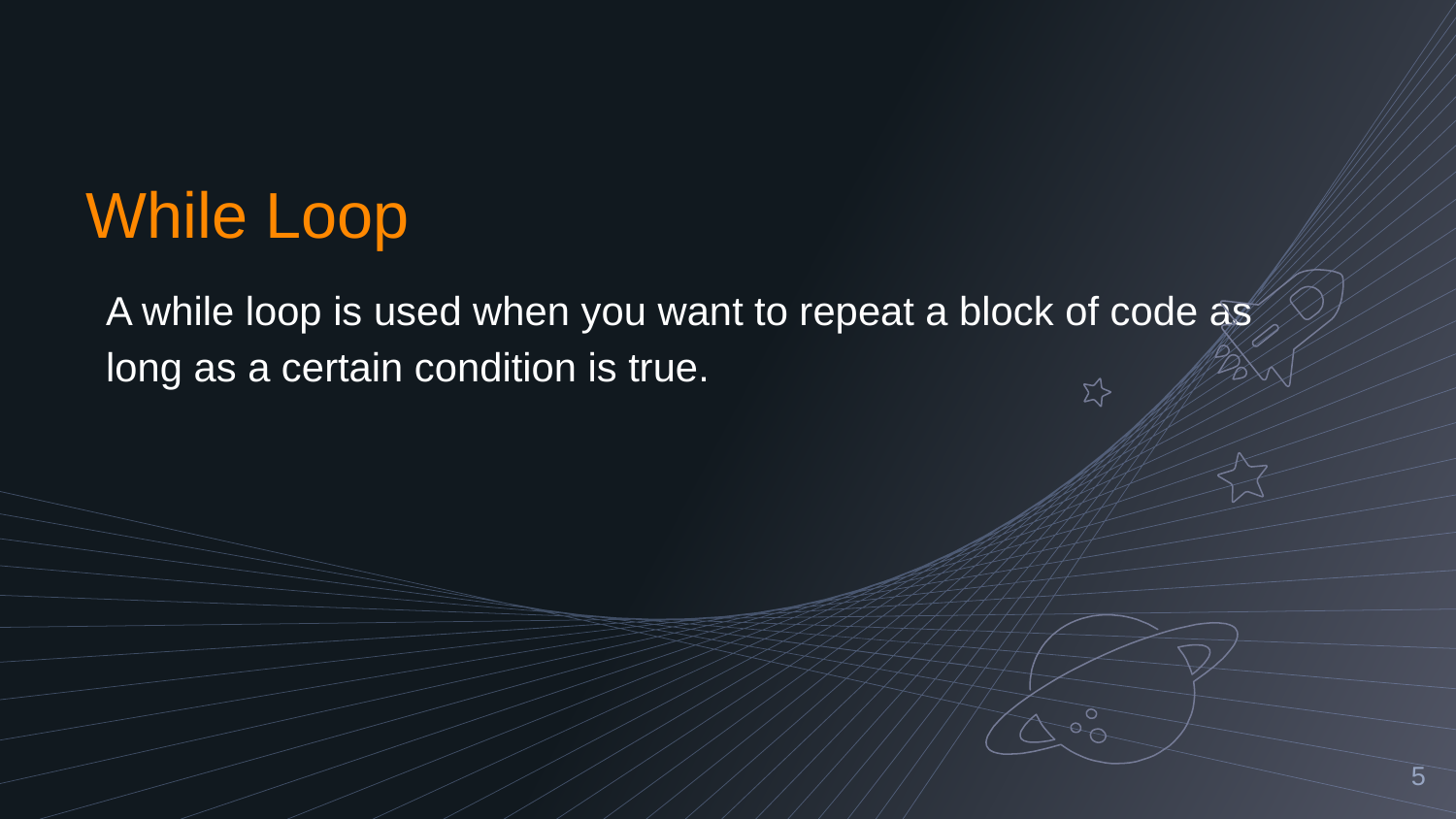

While Loop

A while loop is used when you want to repeat a block of code as long as a certain condition is true.

5